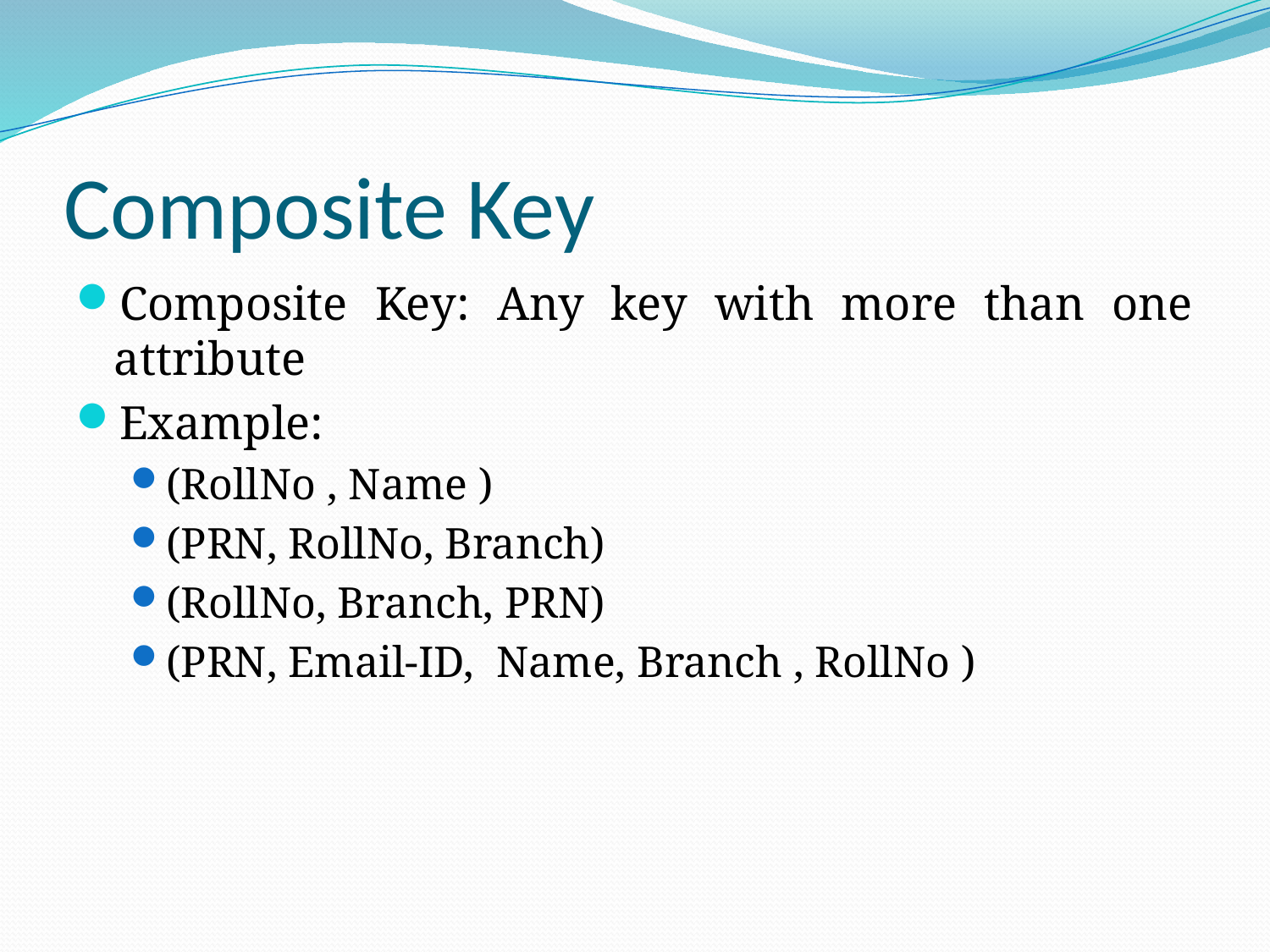

# Composite Key
Composite Key: Any key with more than one attribute
Example:
(RollNo , Name )
(PRN, RollNo, Branch)
(RollNo, Branch, PRN)
(PRN, Email-ID,  Name, Branch , RollNo )